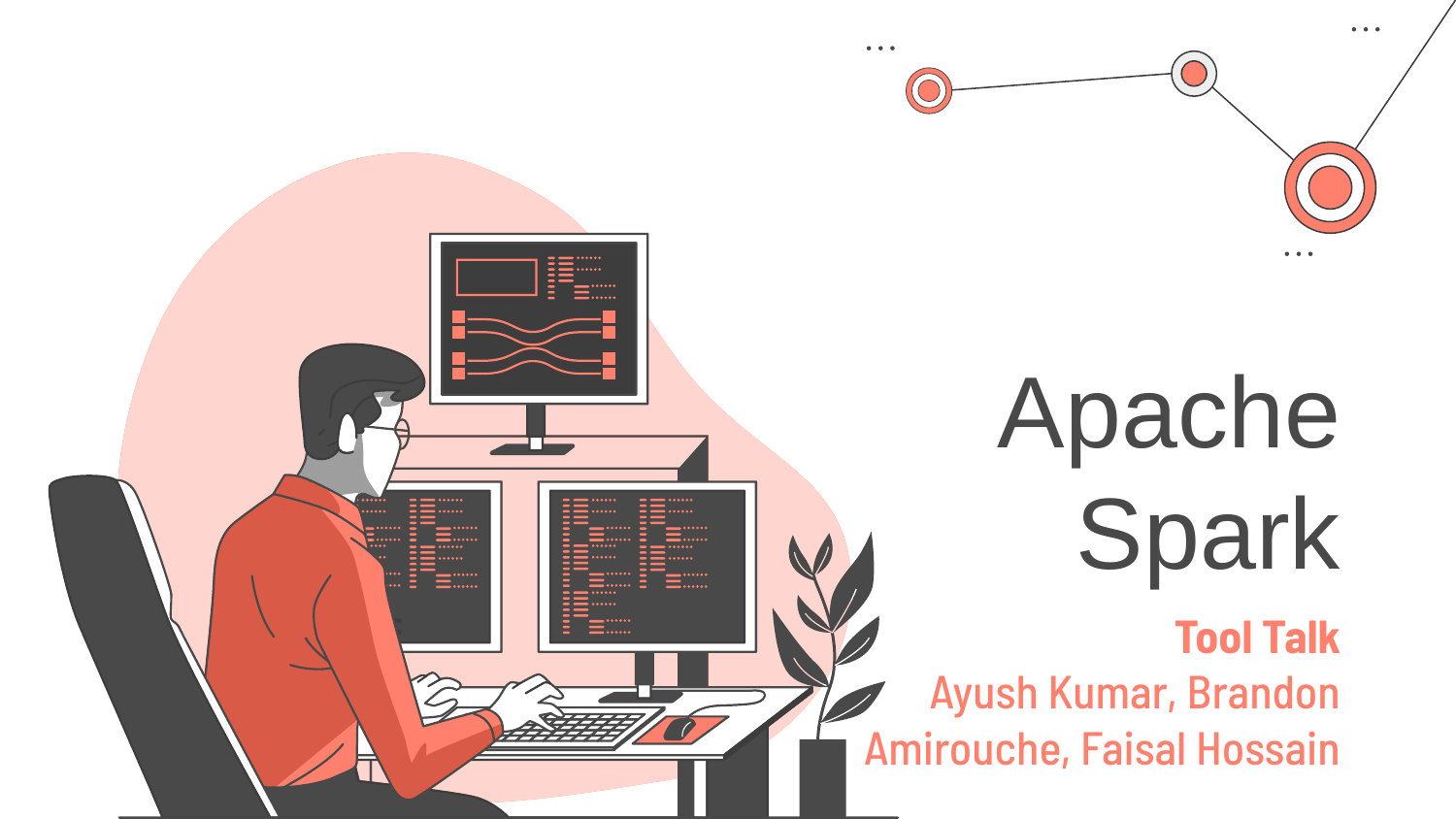

# Apache Spark
Tool Talk
Ayush Kumar, Brandon Amirouche, Faisal Hossain